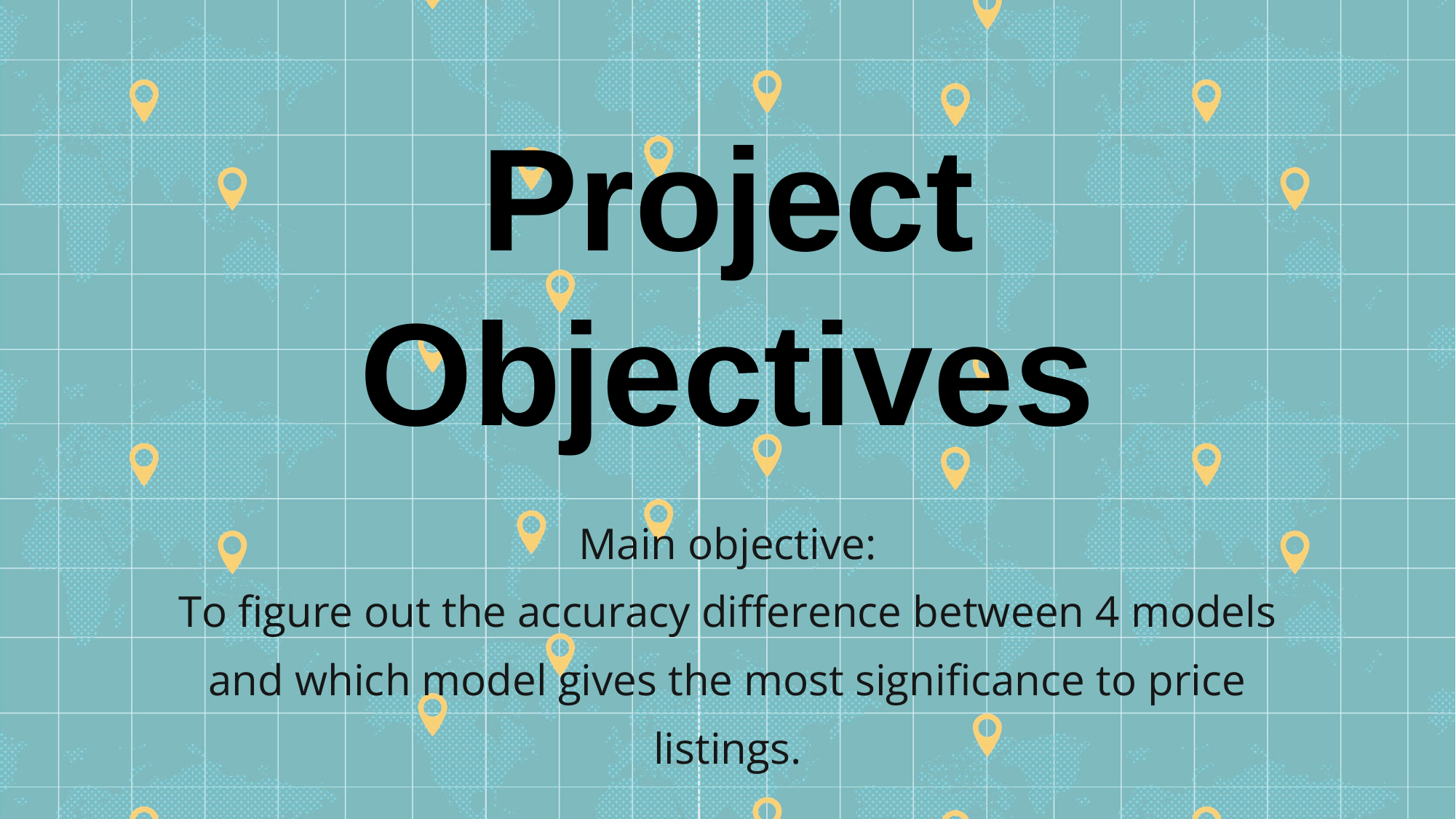

Project Objectives
Main objective:
To figure out the accuracy difference between 4 models and which model gives the most significance to price listings.